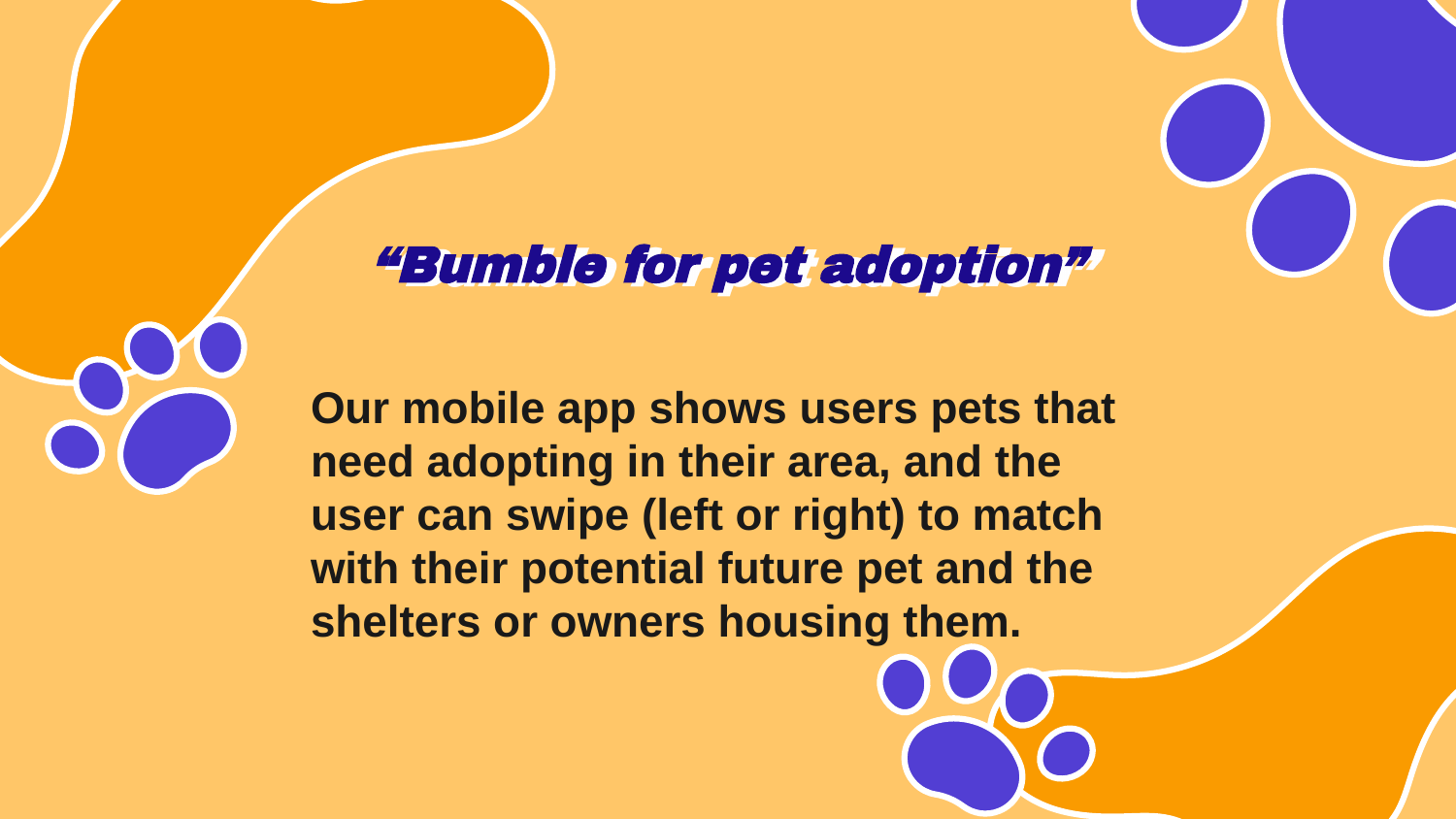

# “Bumble for pet adoption”
Our mobile app shows users pets that need adopting in their area, and the user can swipe (left or right) to match with their potential future pet and the shelters or owners housing them.